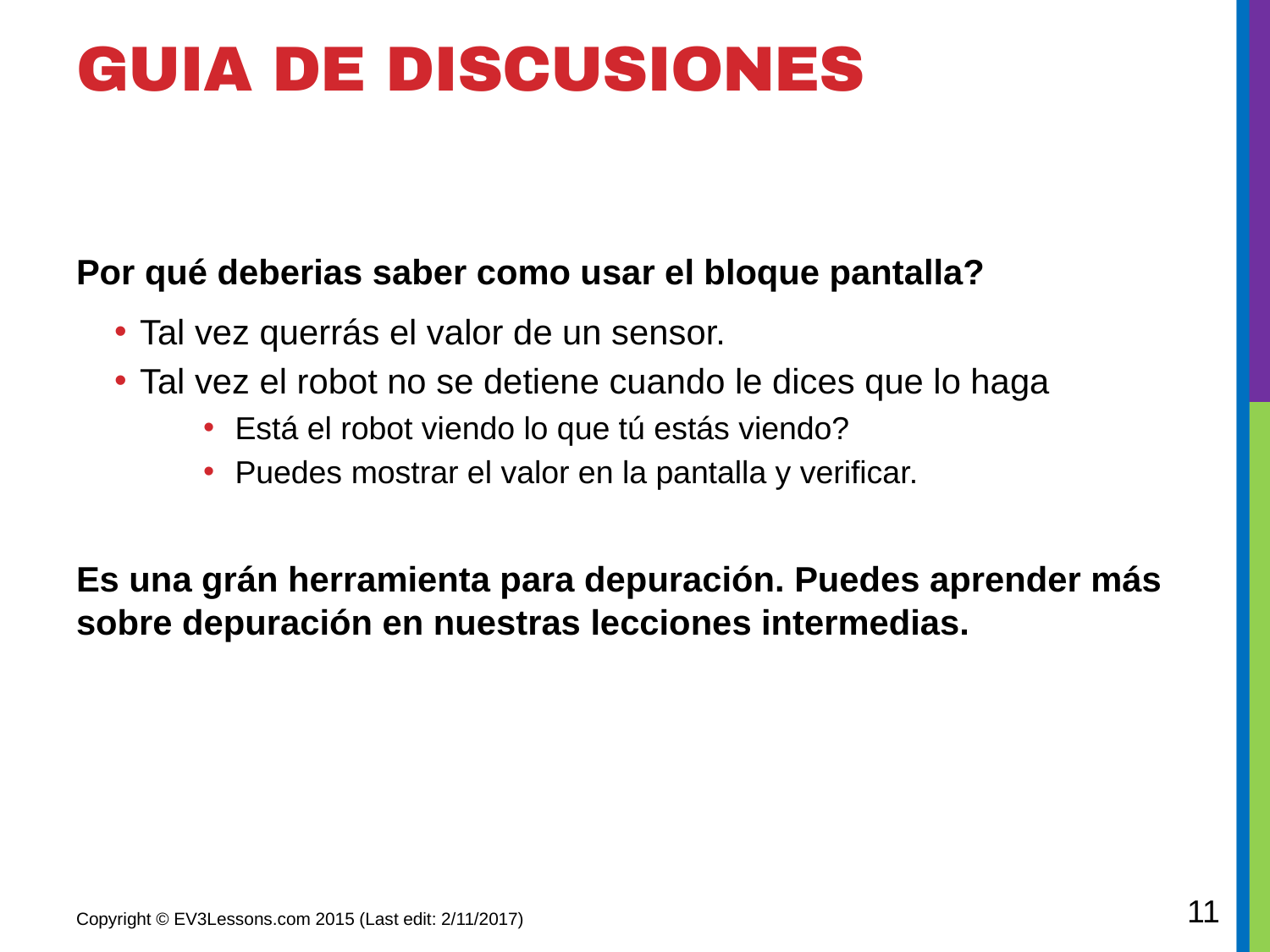

# Guia de DISCUSIONes
Por qué deberias saber como usar el bloque pantalla?
Tal vez querrás el valor de un sensor.
Tal vez el robot no se detiene cuando le dices que lo haga
Está el robot viendo lo que tú estás viendo?
Puedes mostrar el valor en la pantalla y verificar.

Es una grán herramienta para depuración. Puedes aprender más sobre depuración en nuestras lecciones intermedias.
11
Copyright © EV3Lessons.com 2015 (Last edit: 2/11/2017)